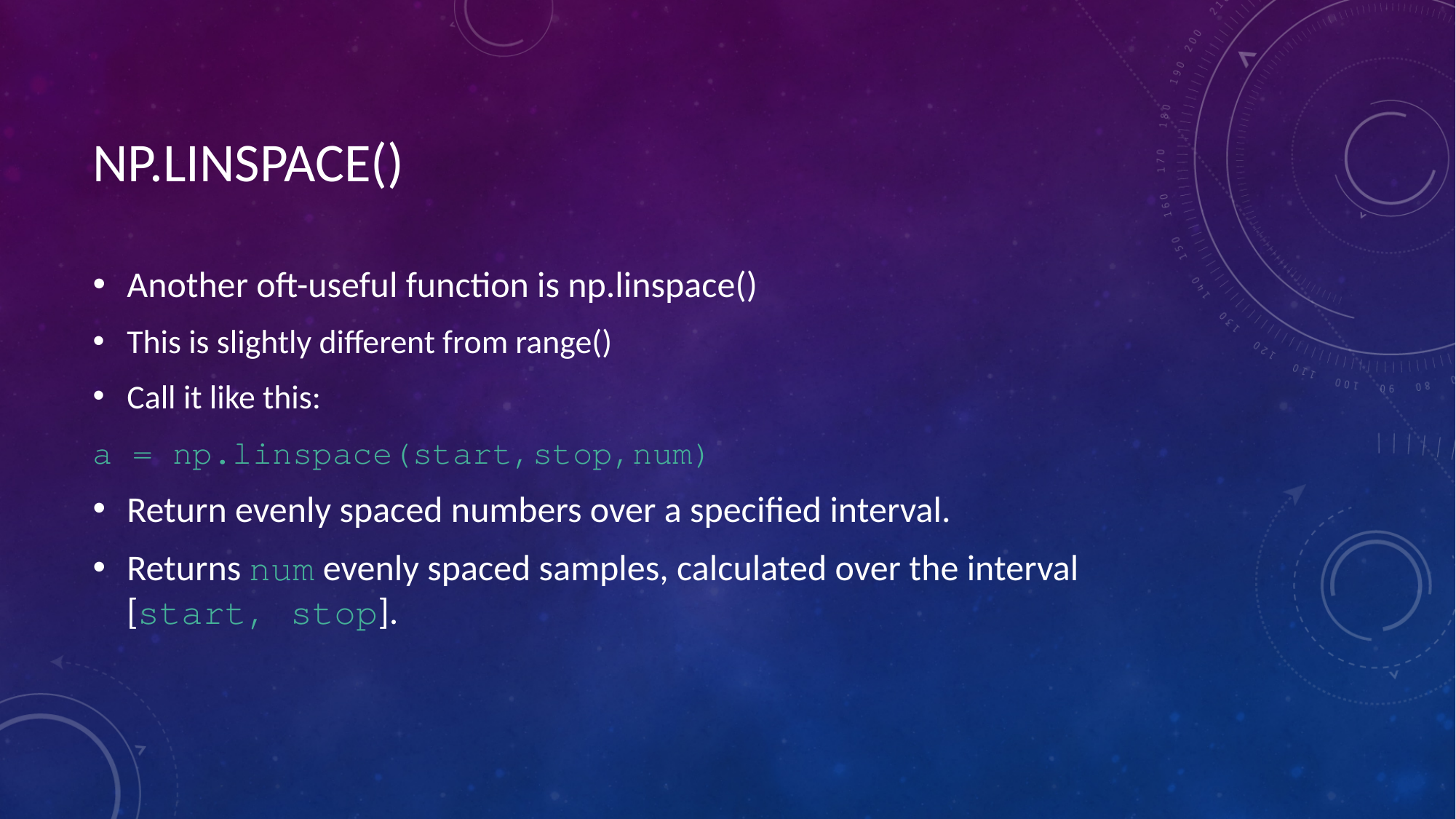

# NP.Linspace()
Another oft-useful function is np.linspace()
This is slightly different from range()
Call it like this:
a = np.linspace(start,stop,num)
Return evenly spaced numbers over a specified interval.
Returns num evenly spaced samples, calculated over the interval
[start, stop].